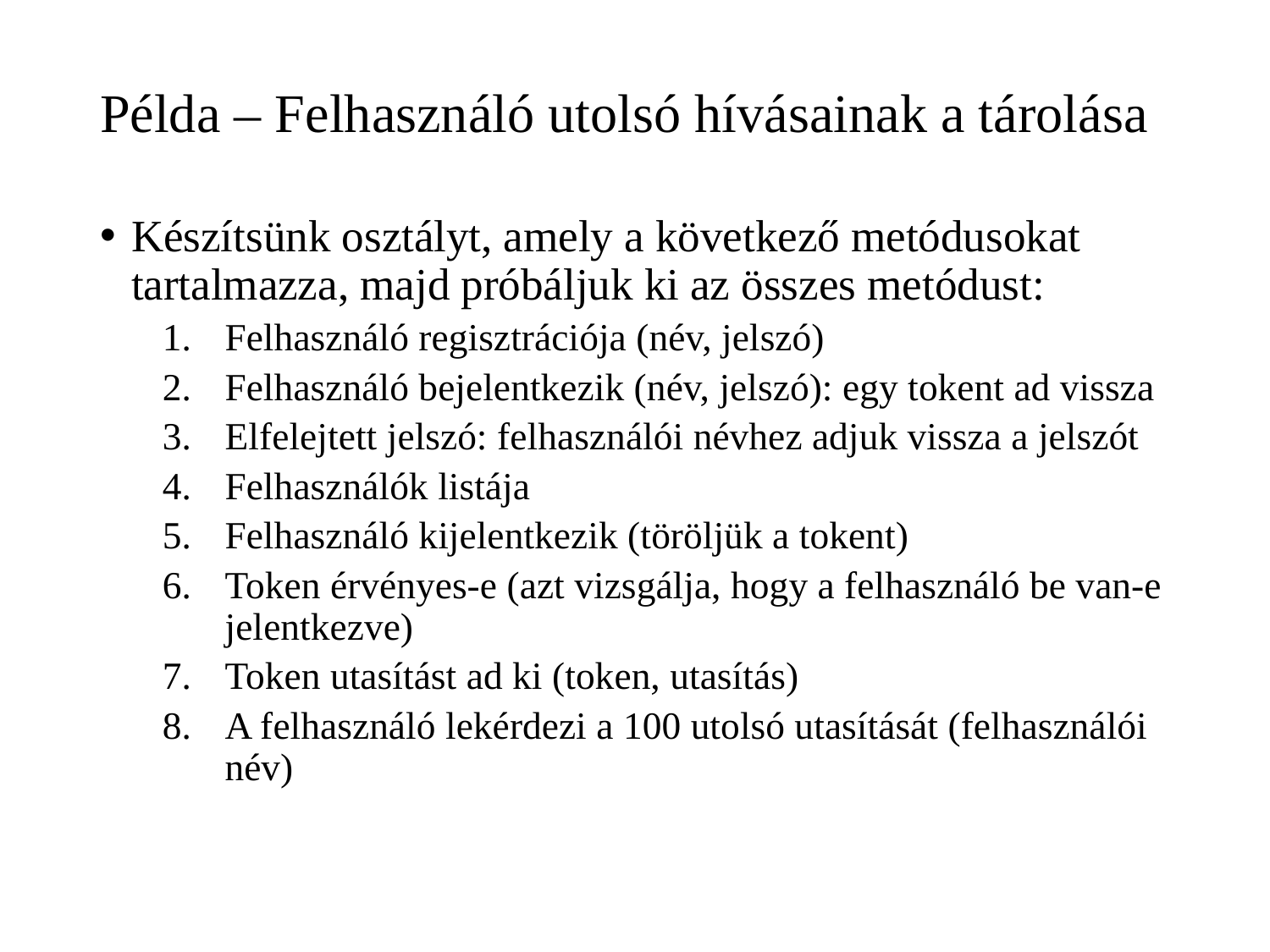

# Példa – Felhasználó utolsó hívásainak a tárolása
Készítsünk osztályt, amely a következő metódusokat tartalmazza, majd próbáljuk ki az összes metódust:
Felhasználó regisztrációja (név, jelszó)
Felhasználó bejelentkezik (név, jelszó): egy tokent ad vissza
Elfelejtett jelszó: felhasználói névhez adjuk vissza a jelszót
Felhasználók listája
Felhasználó kijelentkezik (töröljük a tokent)
Token érvényes-e (azt vizsgálja, hogy a felhasználó be van-e jelentkezve)
Token utasítást ad ki (token, utasítás)
A felhasználó lekérdezi a 100 utolsó utasítását (felhasználói név)